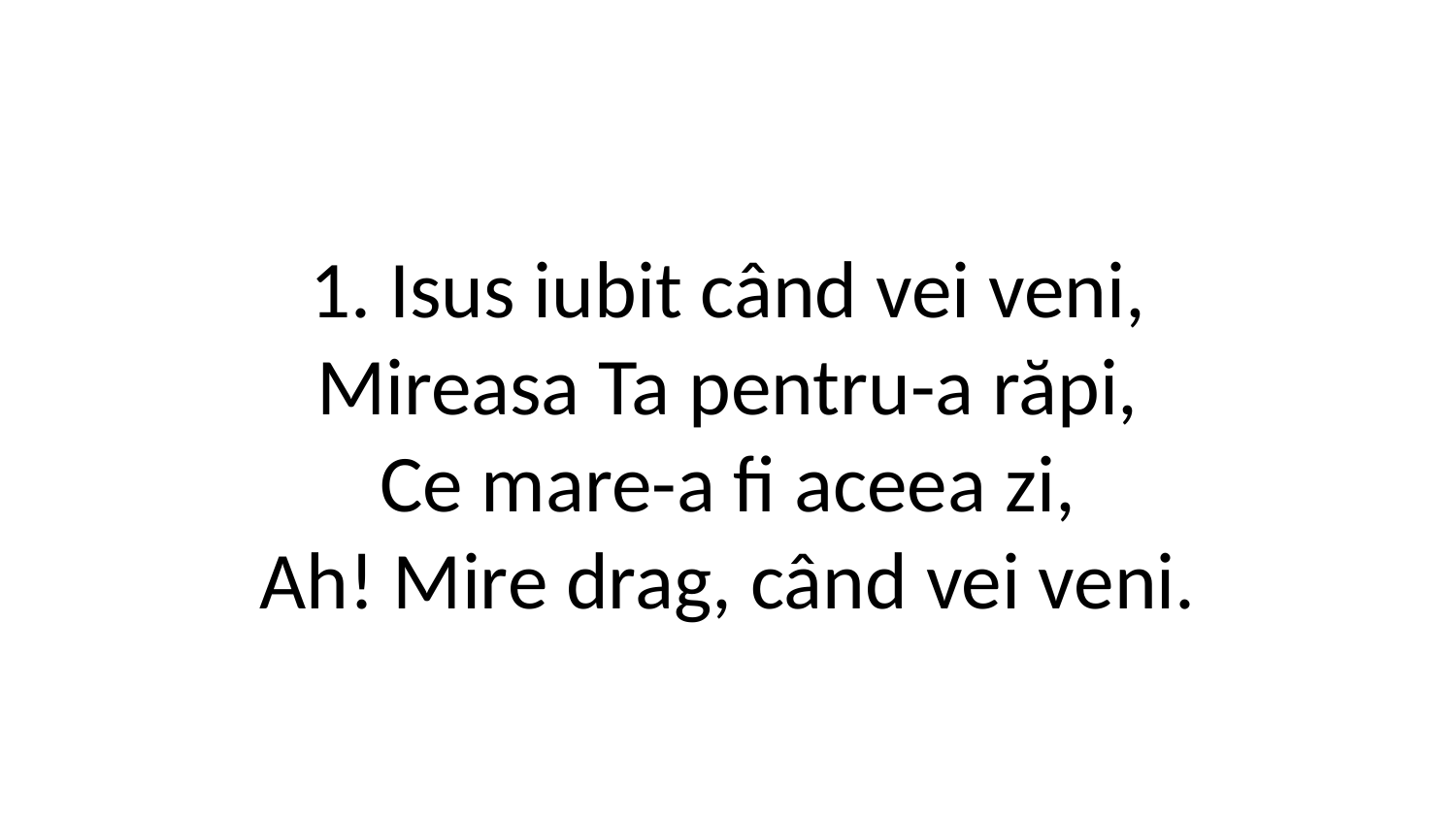

1. Isus iubit când vei veni,
Mireasa Ta pentru-a răpi,
Ce mare-a fi aceea zi,
Ah! Mire drag, când vei veni.